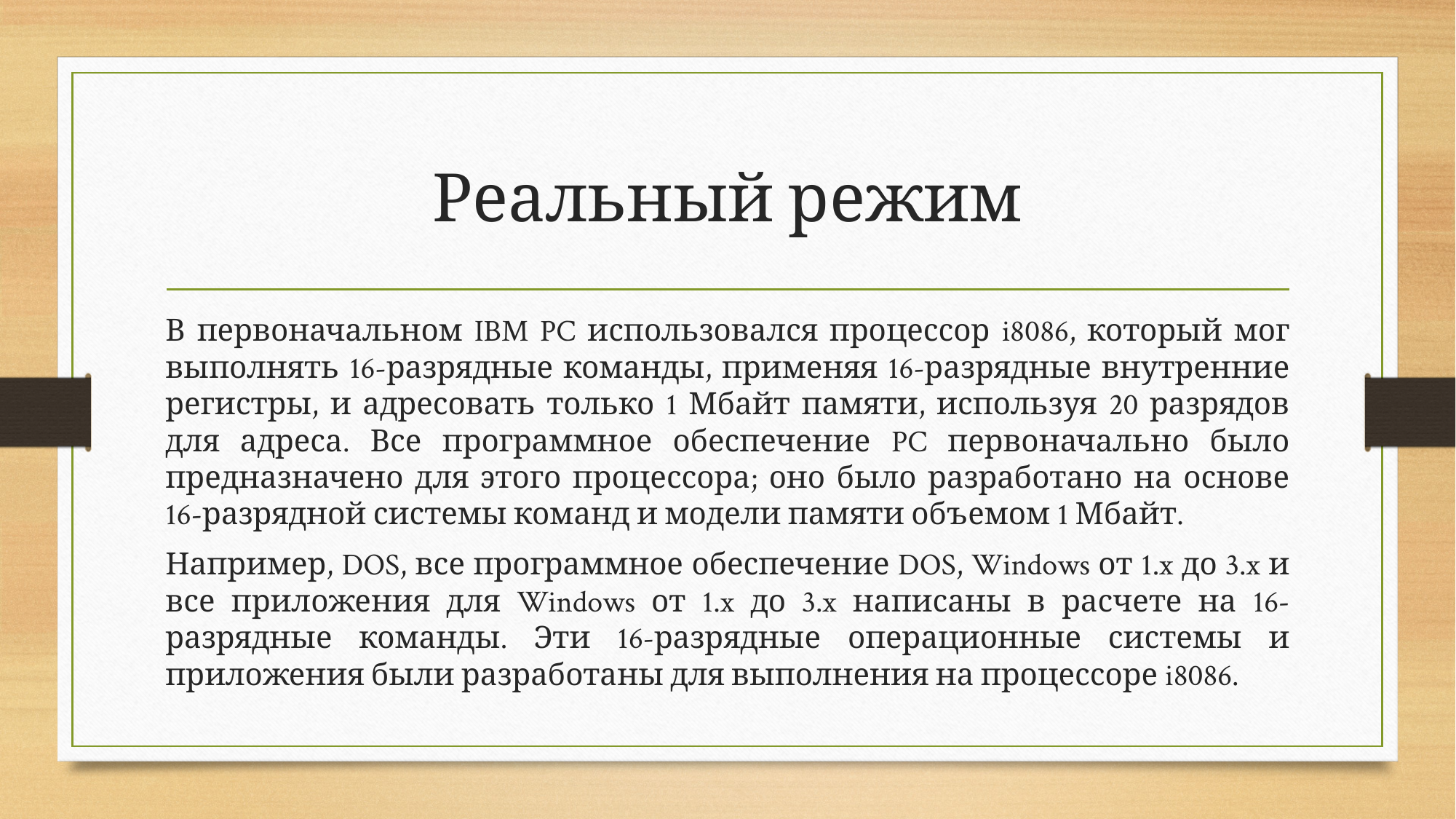

# Реальный режим
В первоначальном IBM PC использовался процессор i8086, который мог выполнять 16-разрядные команды, применяя 16-разрядные внутренние регистры, и адресовать только 1 Мбайт памяти, используя 20 разрядов для адреса. Все программное обеспечение PC первоначально было предназначено для этого процессора; оно было разработано на основе 16-разрядной системы команд и модели памяти объемом 1 Мбайт.
Например, DOS, все программное обеспечение DOS, Windows от 1.x до 3.x и все приложения для Windows от 1.x до 3.x написаны в расчете на 16-разрядные команды. Эти 16-разрядные операционные системы и приложения были разработаны для выполнения на процессоре i8086.